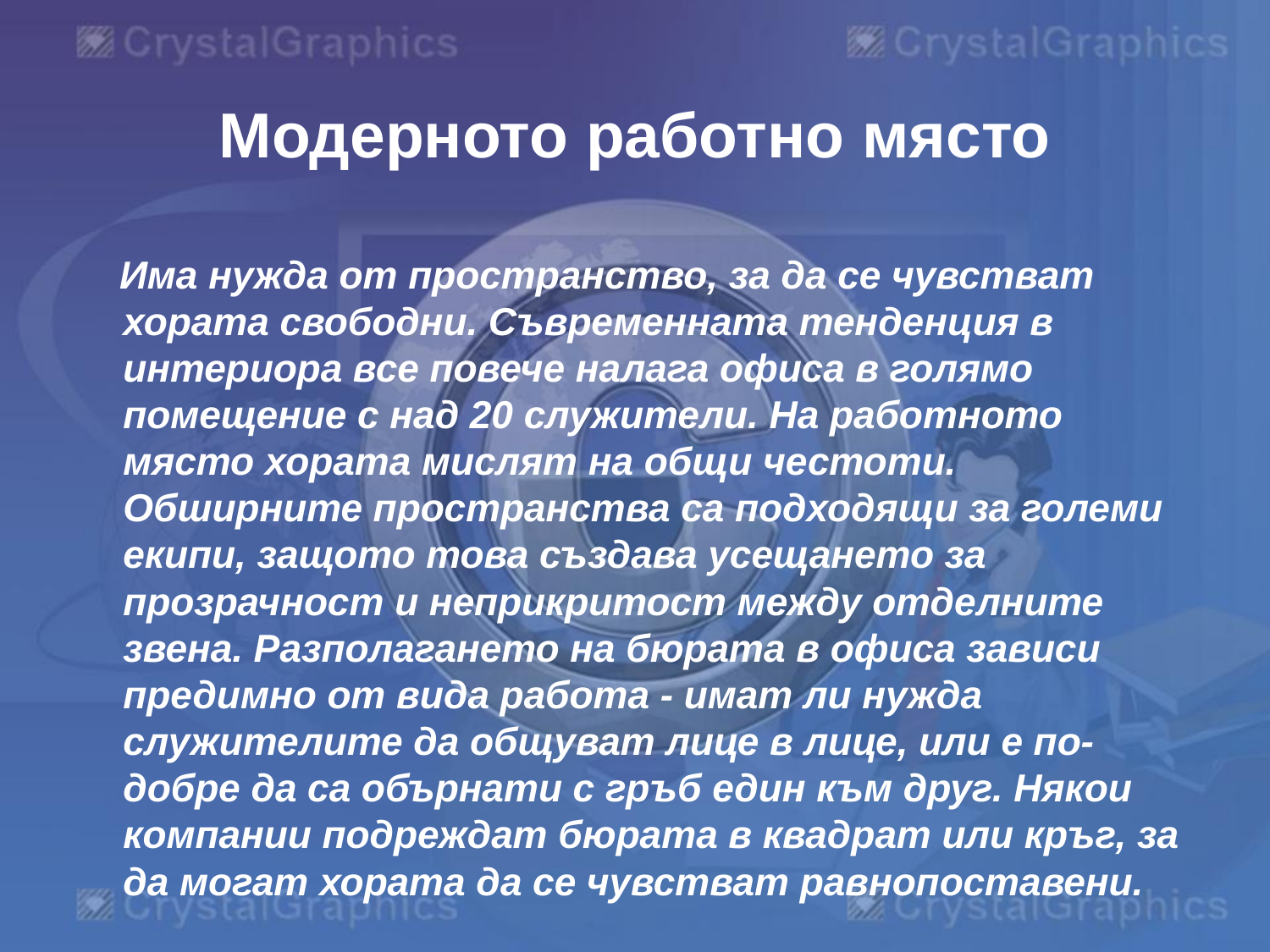

# Модерното работно място
    Има нужда от пространство, за да се чувстват хората свободни. Съвременната тенденция в интериора все повече налага офиса в голямо помещение с над 20 служители. На работното място хората мислят на общи честоти. Обширните пространства са подходящи за големи екипи, защото това създава усещането за прозрачност и неприкритост между отделните звена. Разполагането на бюрата в офиса зависи предимно от вида работа - имат ли нужда служителите да общуват лице в лице, или е по-добре да са обърнати с гръб един към друг. Някои компании подреждат бюрата в квадрат или кръг, за да могат хората да се чувстват равнопоставени.